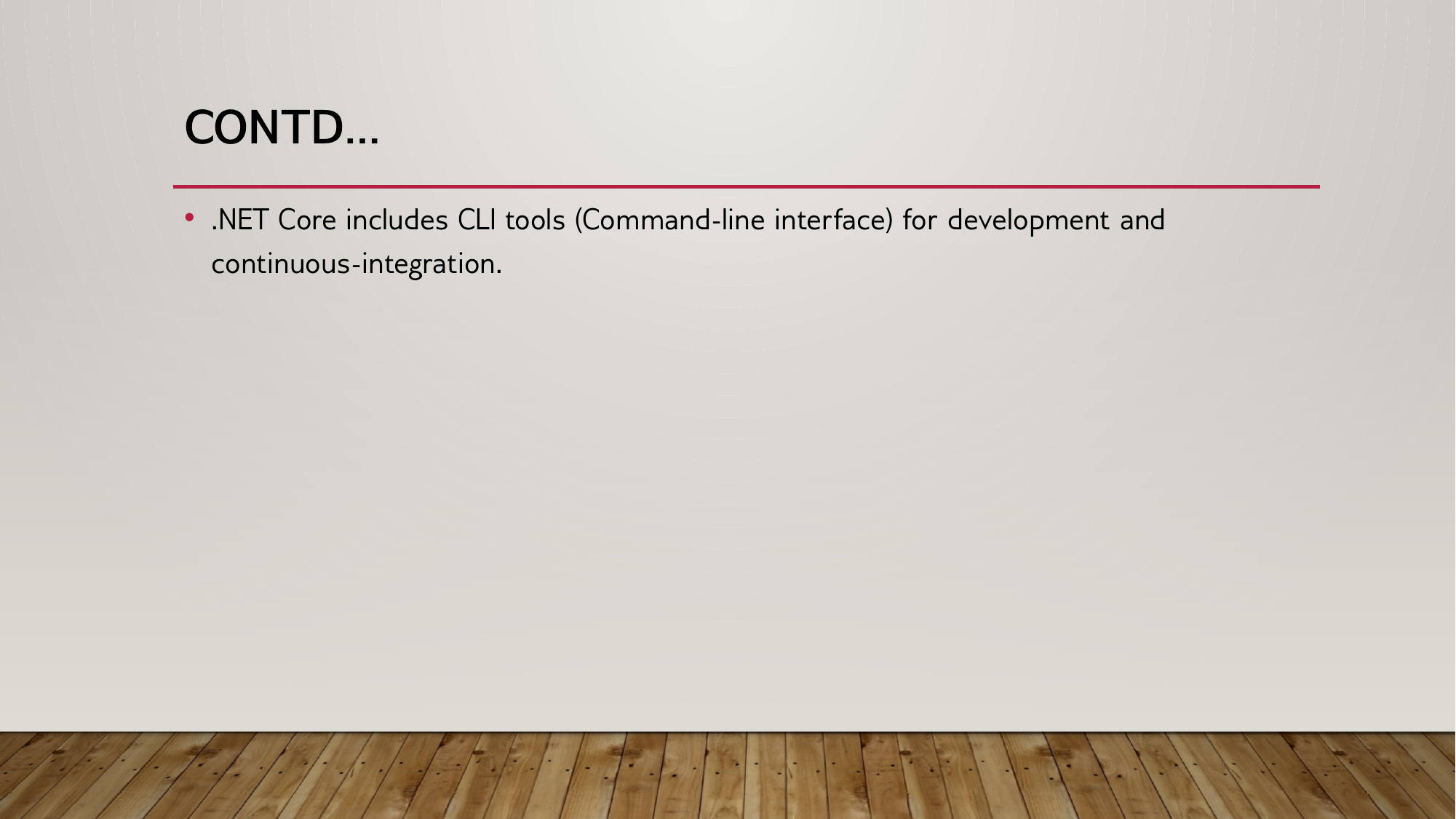

# Contd…
.NET Core includes CLI tools (Command-line interface) for development and continuous-integration.